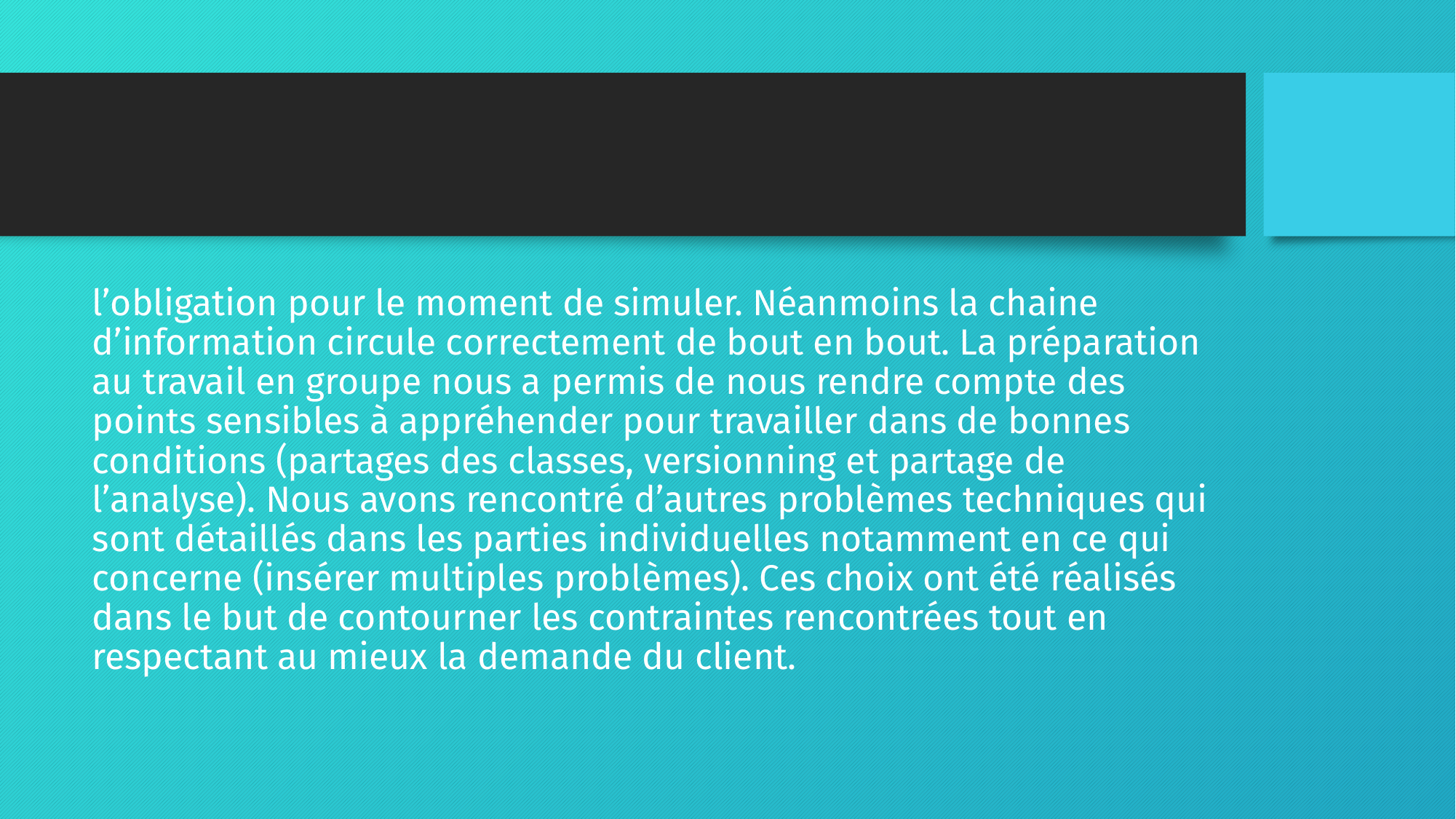

l’obligation pour le moment de simuler. Néanmoins la chaine d’information circule correctement de bout en bout. La préparation au travail en groupe nous a permis de nous rendre compte des points sensibles à appréhender pour travailler dans de bonnes conditions (partages des classes, versionning et partage de l’analyse). Nous avons rencontré d’autres problèmes techniques qui sont détaillés dans les parties individuelles notamment en ce qui concerne (insérer multiples problèmes). Ces choix ont été réalisés dans le but de contourner les contraintes rencontrées tout en respectant au mieux la demande du client.